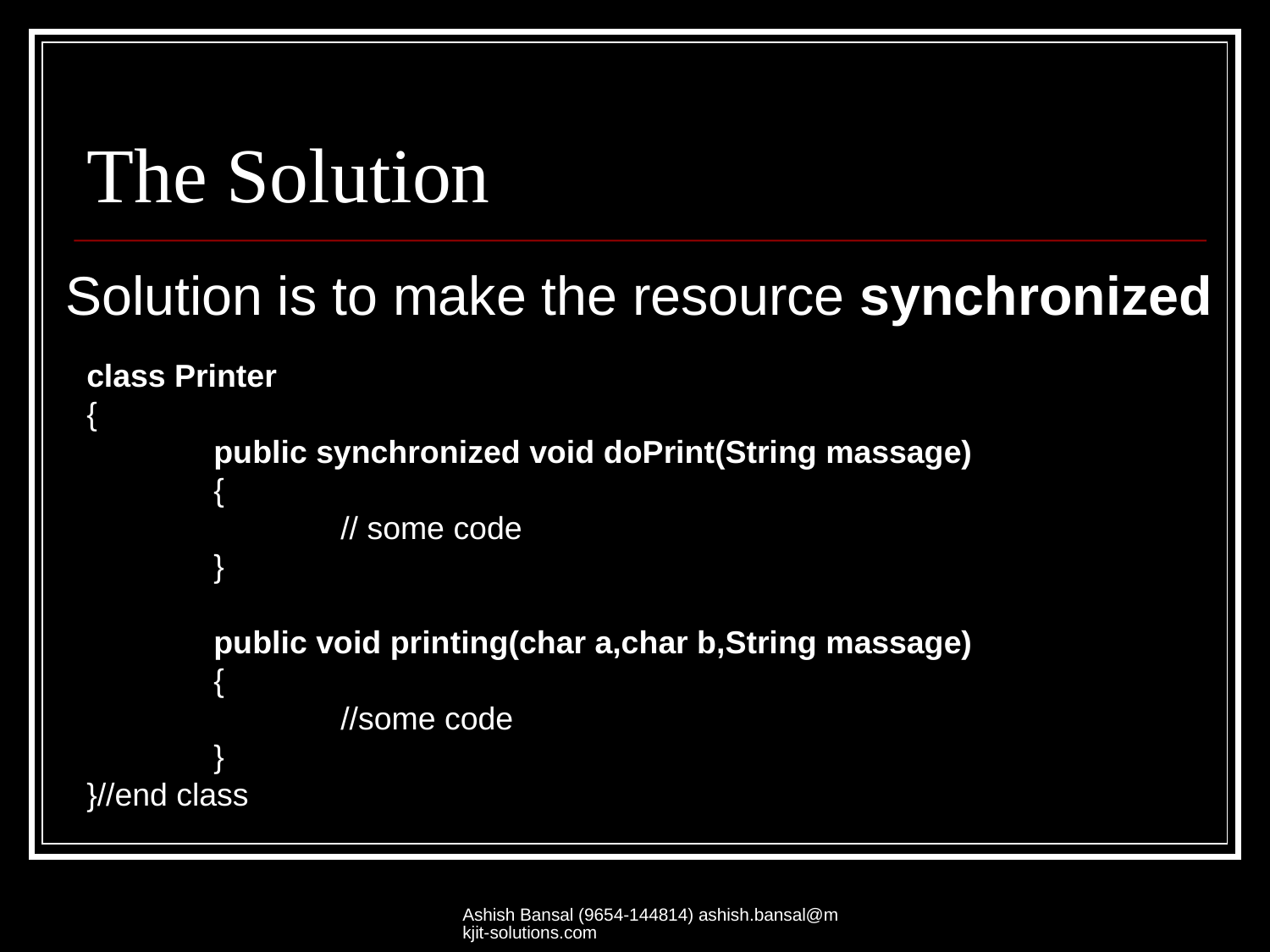

# The Solution
Solution is to make the resource synchronized
class Printer
{
	public synchronized void doPrint(String massage)
	{
		// some code
	}

	public void printing(char a,char b,String massage)
	{
		//some code
	}
}//end class
Ashish Bansal (9654-144814) ashish.bansal@mkjit-solutions.com